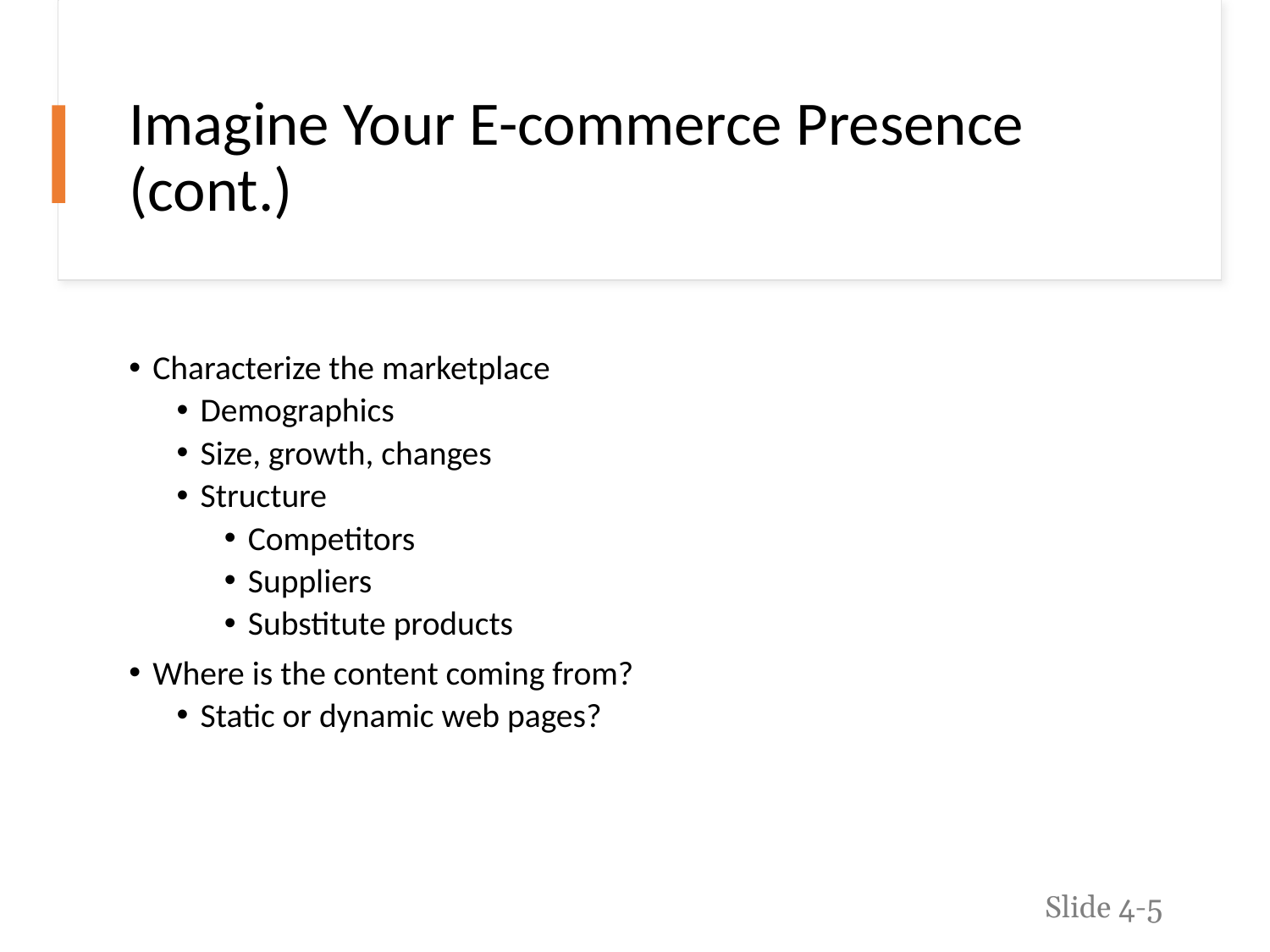

# Imagine Your E-commerce Presence (cont.)

Characterize the marketplace
Demographics
Size, growth, changes
Structure
Competitors
Suppliers
Substitute products
Where is the content coming from?
Static or dynamic web pages?

Slide 4-5